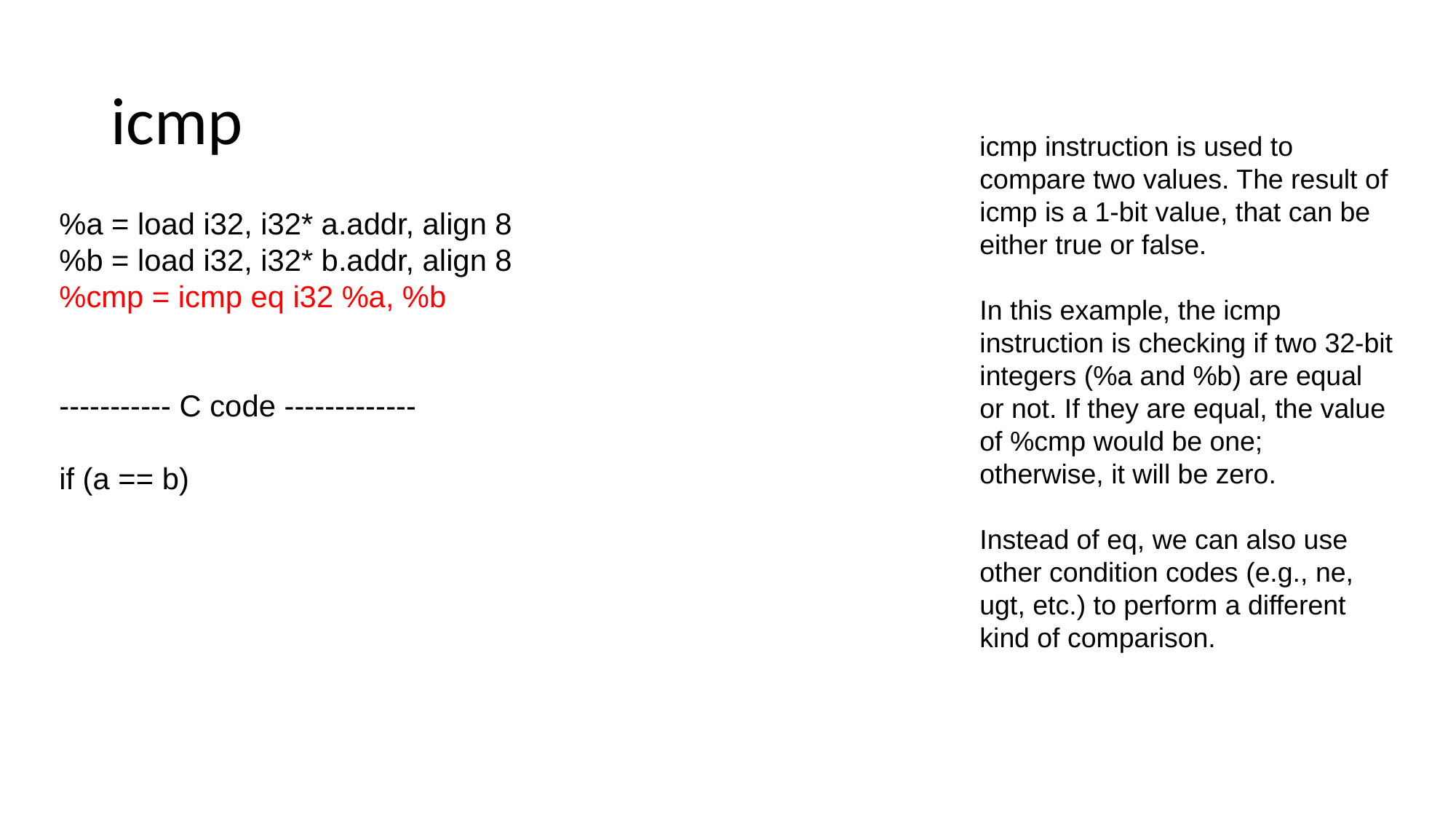

# icmp
icmp instruction is used to compare two values. The result of icmp is a 1-bit value, that can be either true or false.

In this example, the icmp instruction is checking if two 32-bit integers (%a and %b) are equal or not. If they are equal, the value of %cmp would be one; otherwise, it will be zero.

Instead of eq, we can also use other condition codes (e.g., ne, ugt, etc.) to perform a different kind of comparison.

%a = load i32, i32* a.addr, align 8
%b = load i32, i32* b.addr, align 8
%cmp = icmp eq i32 %a, %b

----------- C code -------------

if (a == b)